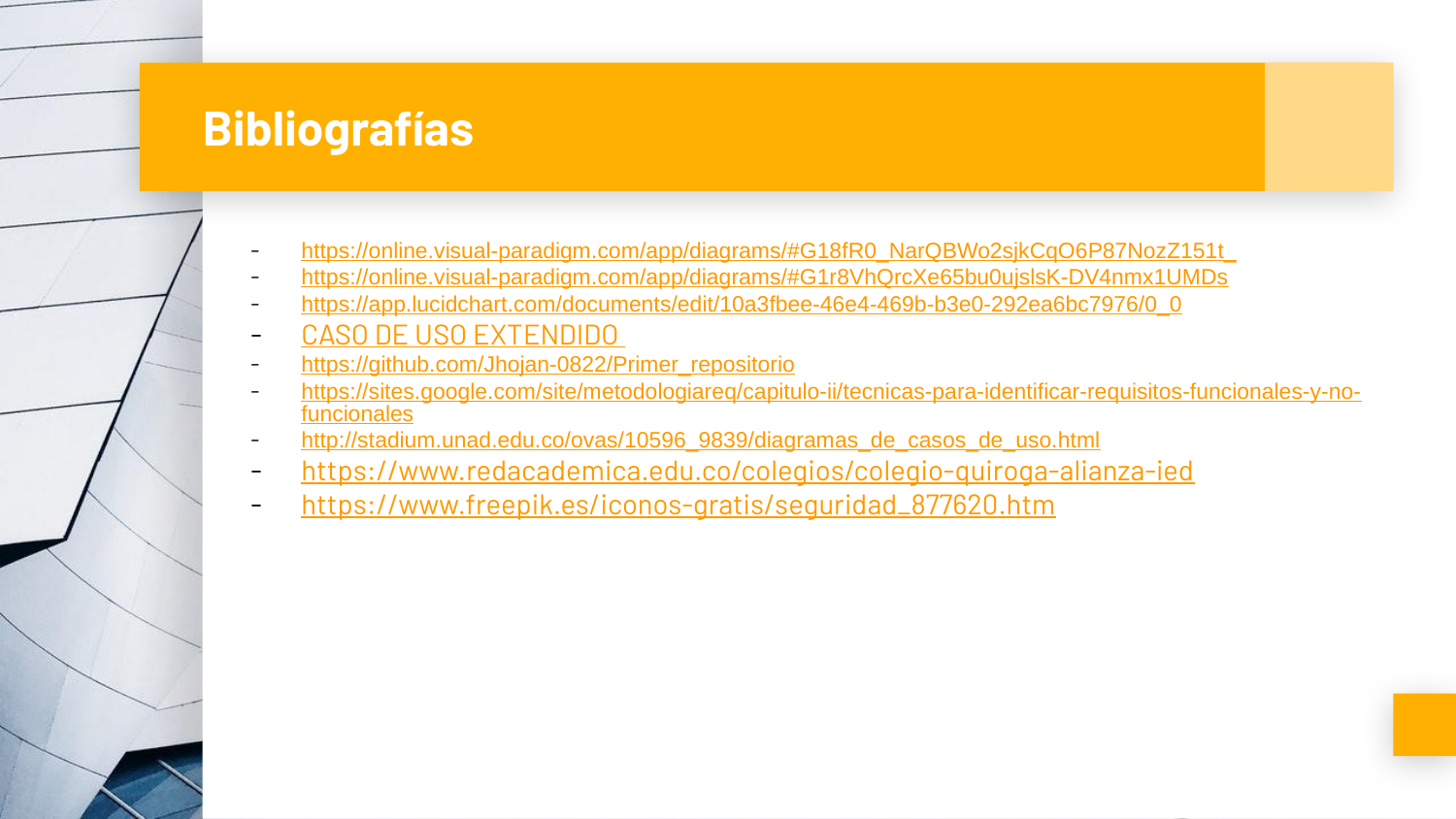

# Bibliografías
https://online.visual-paradigm.com/app/diagrams/#G18fR0_NarQBWo2sjkCqO6P87NozZ151t_
https://online.visual-paradigm.com/app/diagrams/#G1r8VhQrcXe65bu0ujslsK-DV4nmx1UMDs
https://app.lucidchart.com/documents/edit/10a3fbee-46e4-469b-b3e0-292ea6bc7976/0_0
CASO DE USO EXTENDIDO
https://github.com/Jhojan-0822/Primer_repositorio
https://sites.google.com/site/metodologiareq/capitulo-ii/tecnicas-para-identificar-requisitos-funcionales-y-no-funcionales
http://stadium.unad.edu.co/ovas/10596_9839/diagramas_de_casos_de_uso.html
https://www.redacademica.edu.co/colegios/colegio-quiroga-alianza-ied
https://www.freepik.es/iconos-gratis/seguridad_877620.htm